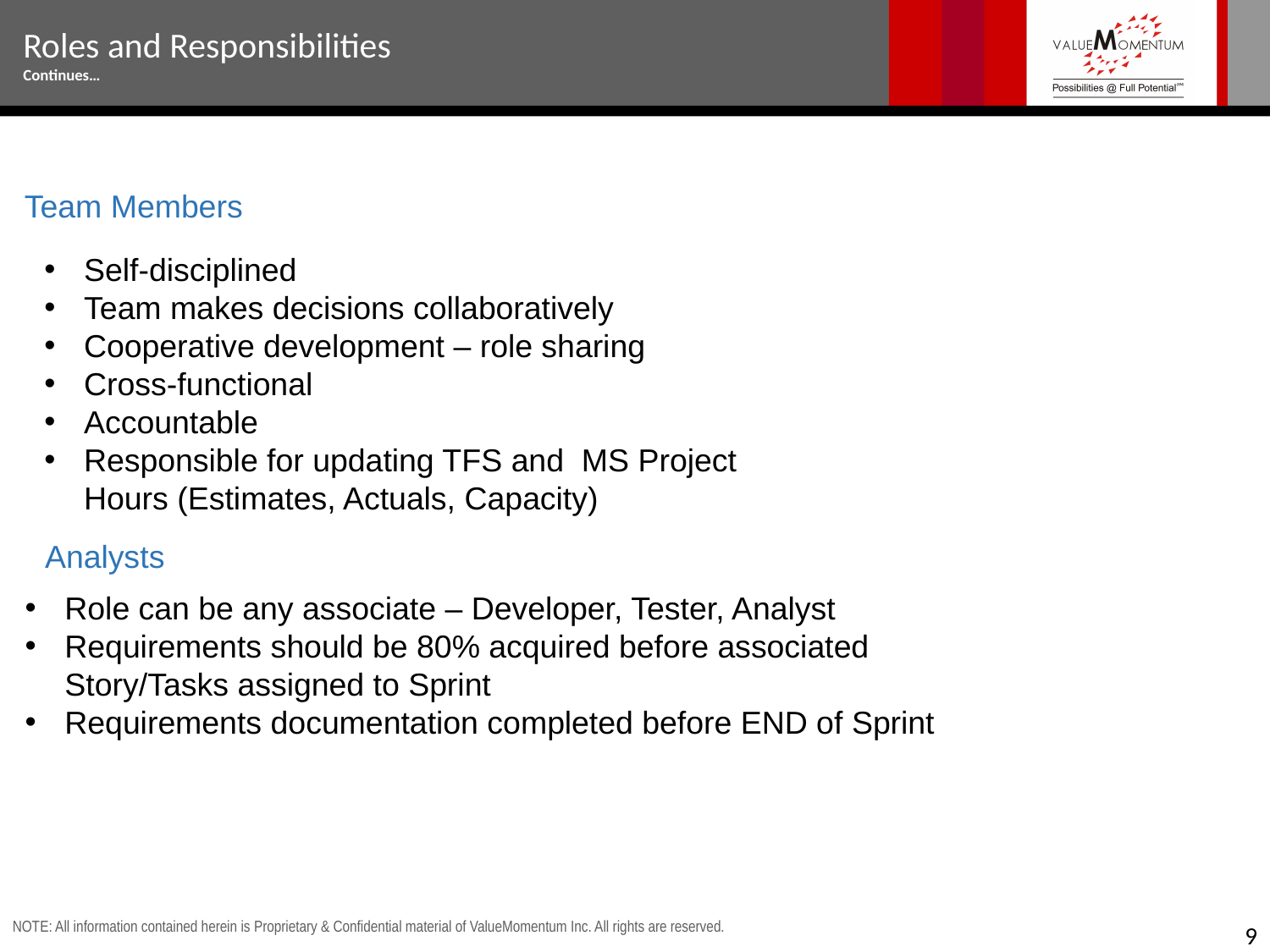

Roles and Responsibilities
Continues…
Team Members
Self-disciplined
Team makes decisions collaboratively
Cooperative development – role sharing
Cross-functional
Accountable
Responsible for updating TFS and  MS Project Hours (Estimates, Actuals, Capacity)
Analysts
Role can be any associate – Developer, Tester, Analyst
Requirements should be 80% acquired before associated Story/Tasks assigned to Sprint
Requirements documentation completed before END of Sprint
9